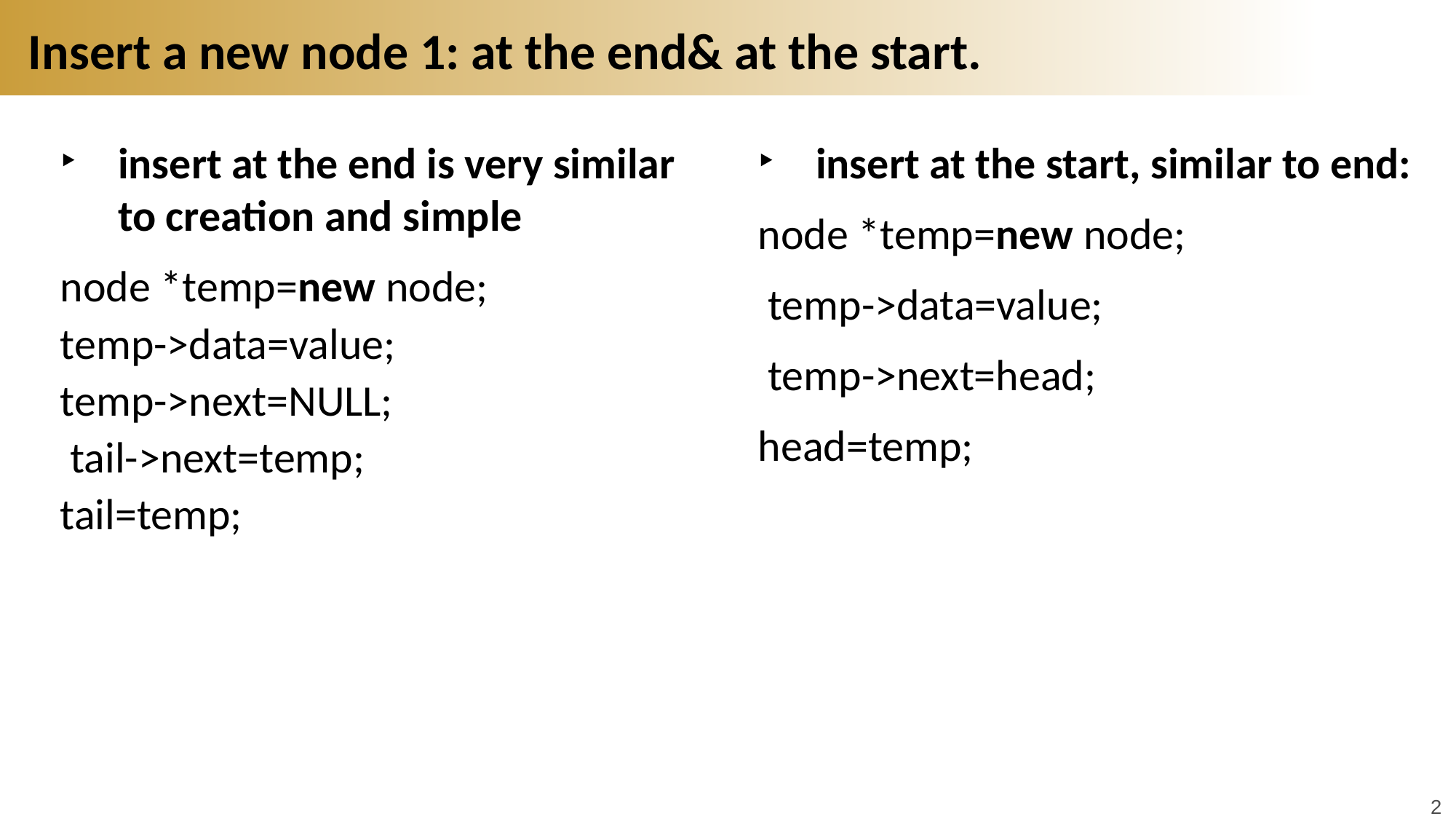

# Insert a new node 1: at the end& at the start.
insert at the end is very similar to creation and simple
node *temp=new node;
temp->data=value;
temp->next=NULL;
 tail->next=temp;
tail=temp;

insert at the start, similar to end:
node *temp=new node;
 temp->data=value;
 temp->next=head;
head=temp;

21